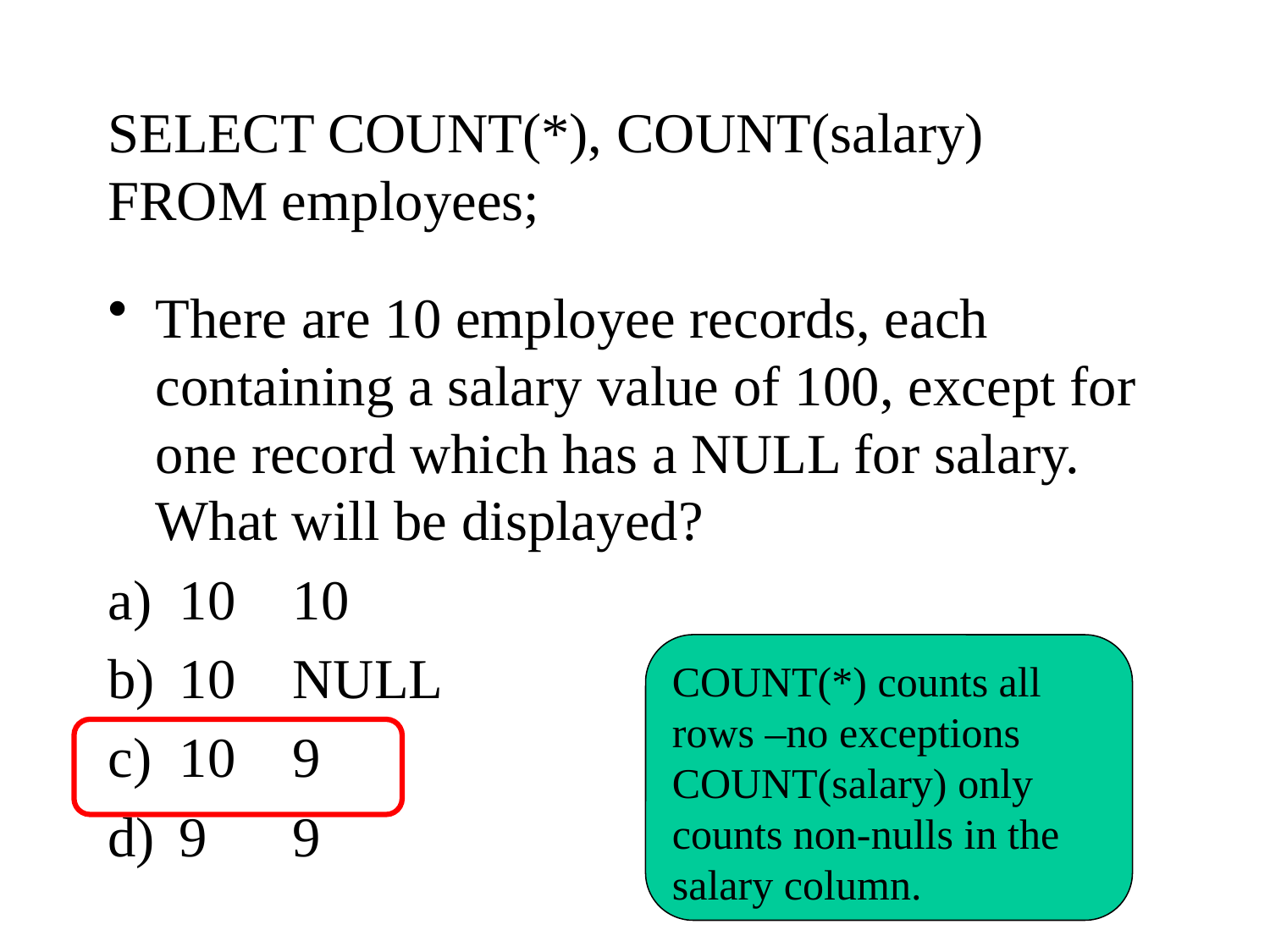

# SELECT COUNT(*), COUNT(salary) FROM employees;
There are 10 employee records, each containing a salary value of 100, except for one record which has a NULL for salary.  What will be displayed?
10    10
10    NULL
10    9
9      9
COUNT(*) counts all rows –no exceptions
COUNT(salary) only counts non-nulls in the salary column.